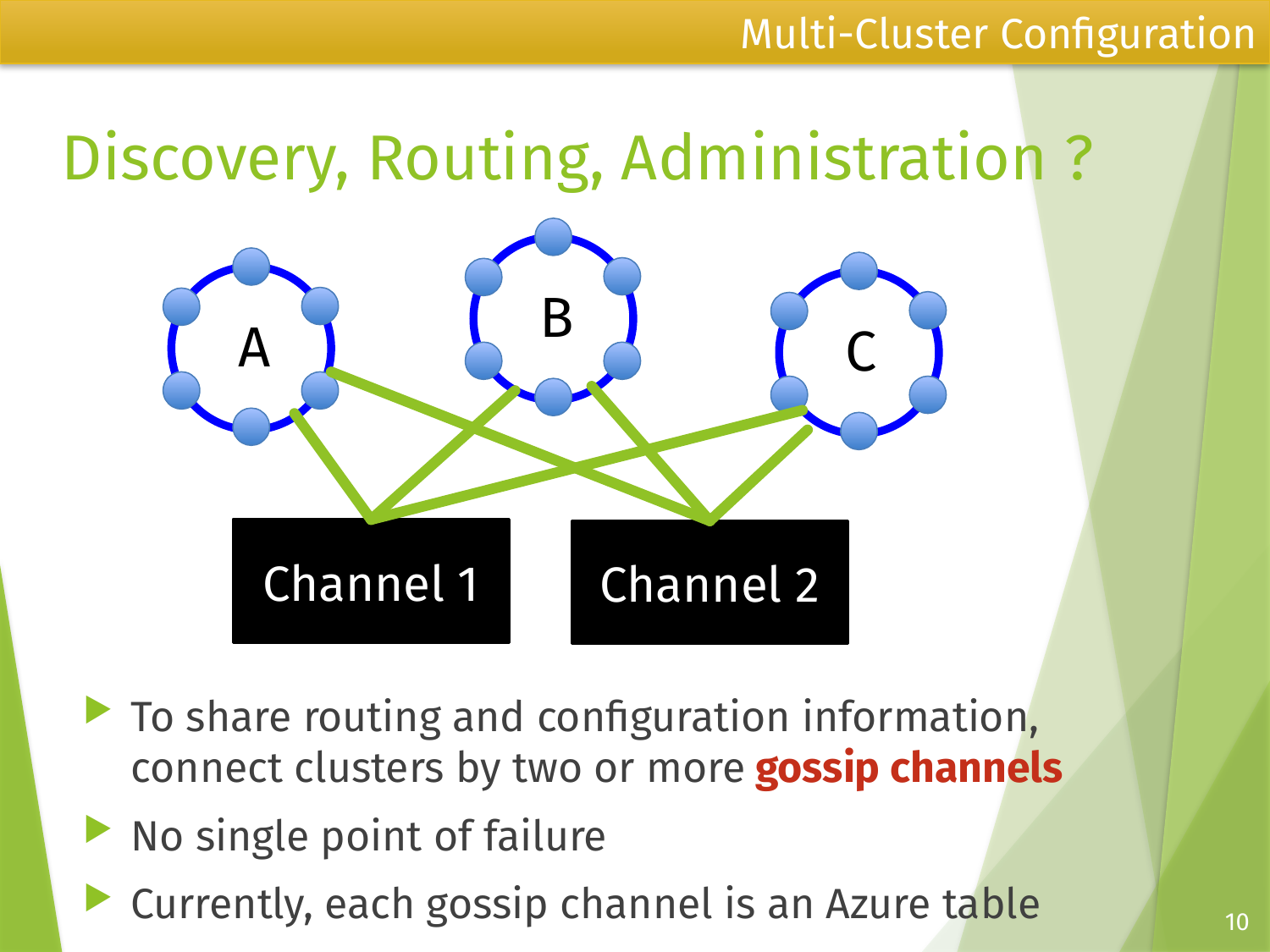

Multi-Cluster Configuration
# Discovery, Routing, Administration ?

B

A

C
Channel 1
Channel 2
To share routing and configuration information, connect clusters by two or more gossip channels
No single point of failure
Currently, each gossip channel is an Azure table
10